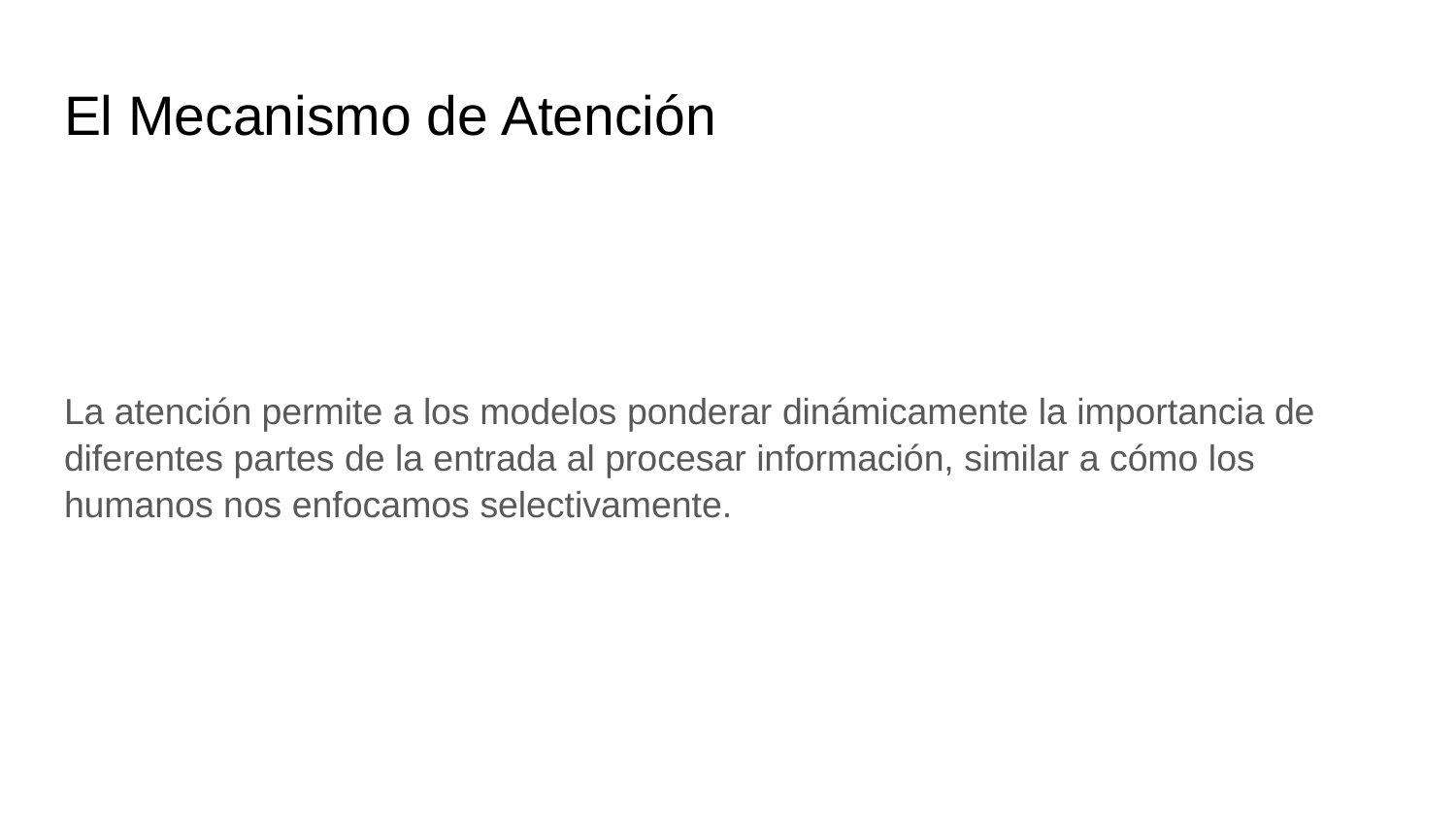

# El Mecanismo de Atención
La atención permite a los modelos ponderar dinámicamente la importancia de diferentes partes de la entrada al procesar información, similar a cómo los humanos nos enfocamos selectivamente.